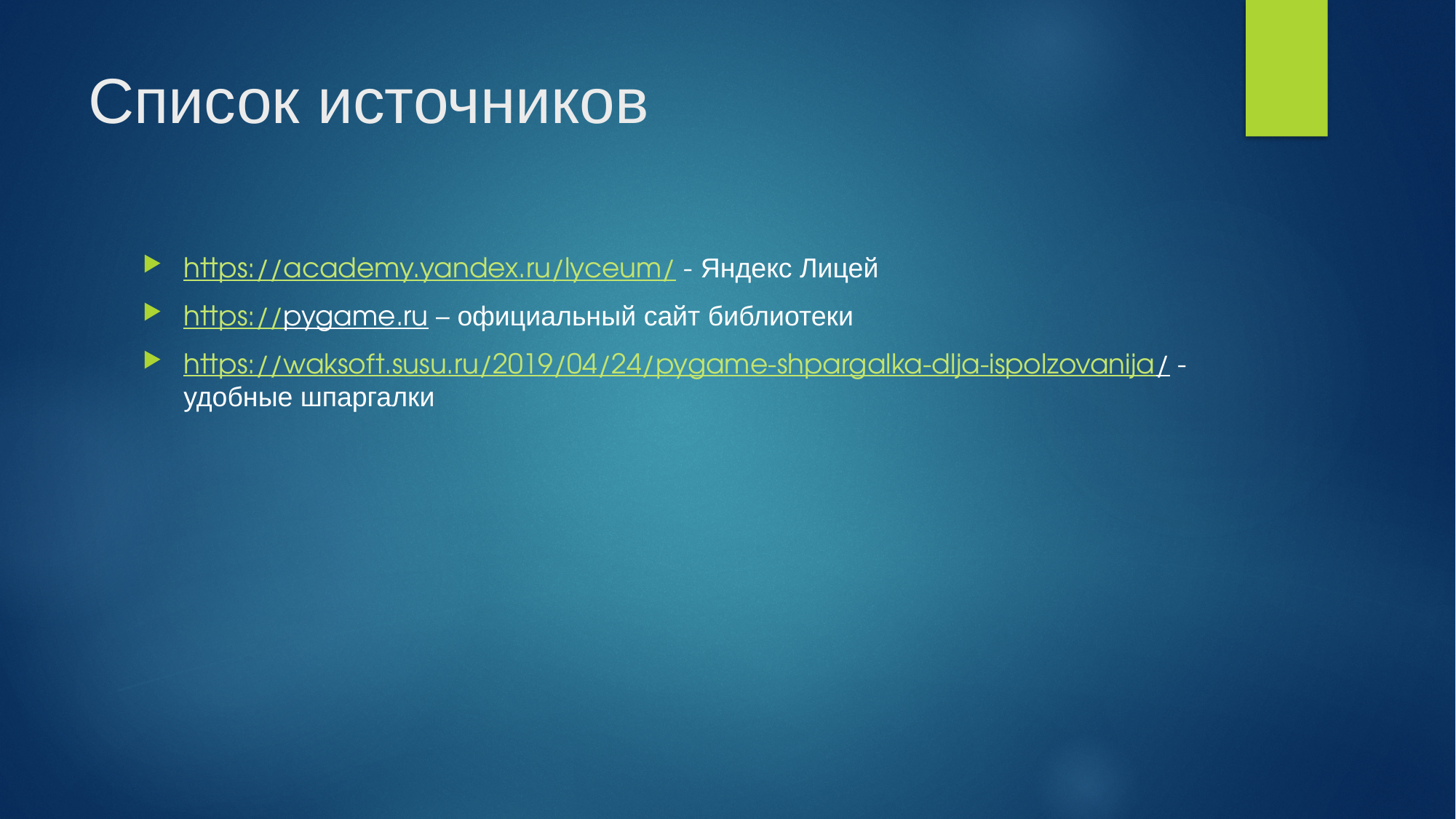

# Список источников
https://academy.yandex.ru/lyceum/ - Яндекс Лицей
https://pygame.ru – официальный сайт библиотеки
https://waksoft.susu.ru/2019/04/24/pygame-shpargalka-dlja-ispolzovanija/ - удобные шпаргалки